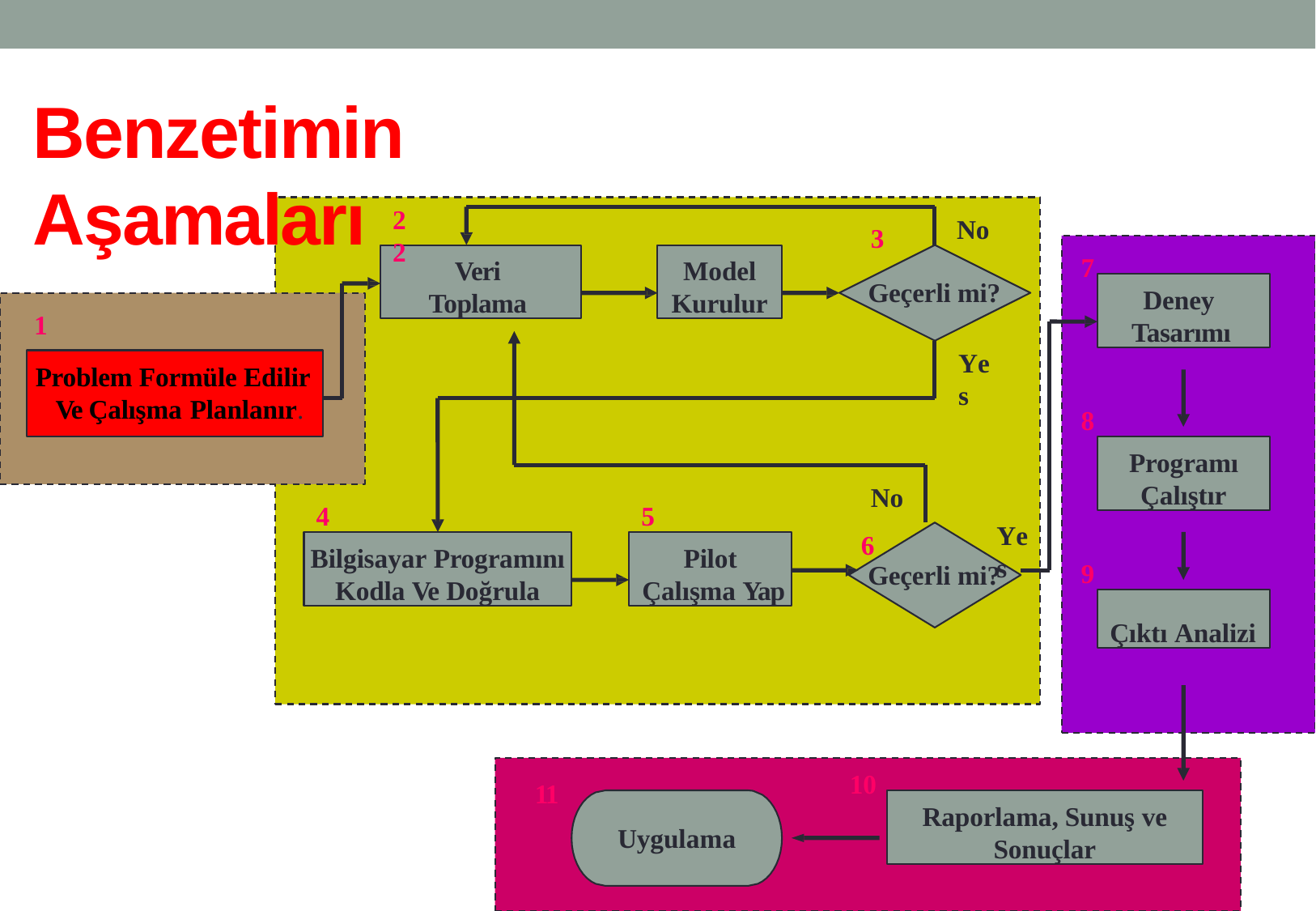

# Benzetimin Aşamaları

2	2

No
3

Veri
Toplama
Model
Kurulur

7
Deney  Tasarımı
Geçerli mi?

1

Yes

Problem Formüle Edilir  Ve Çalışma Planlanır.

8
Programı
Çalıştır

No
4
5
Yes

6
Bilgisayar Programını
Kodla Ve Doğrula
Pilot
Çalışma Yap

9
Geçerli mi?

Çıktı Analizi

10
11

Raporlama, Sunuş ve
Sonuçlar
Uygulama